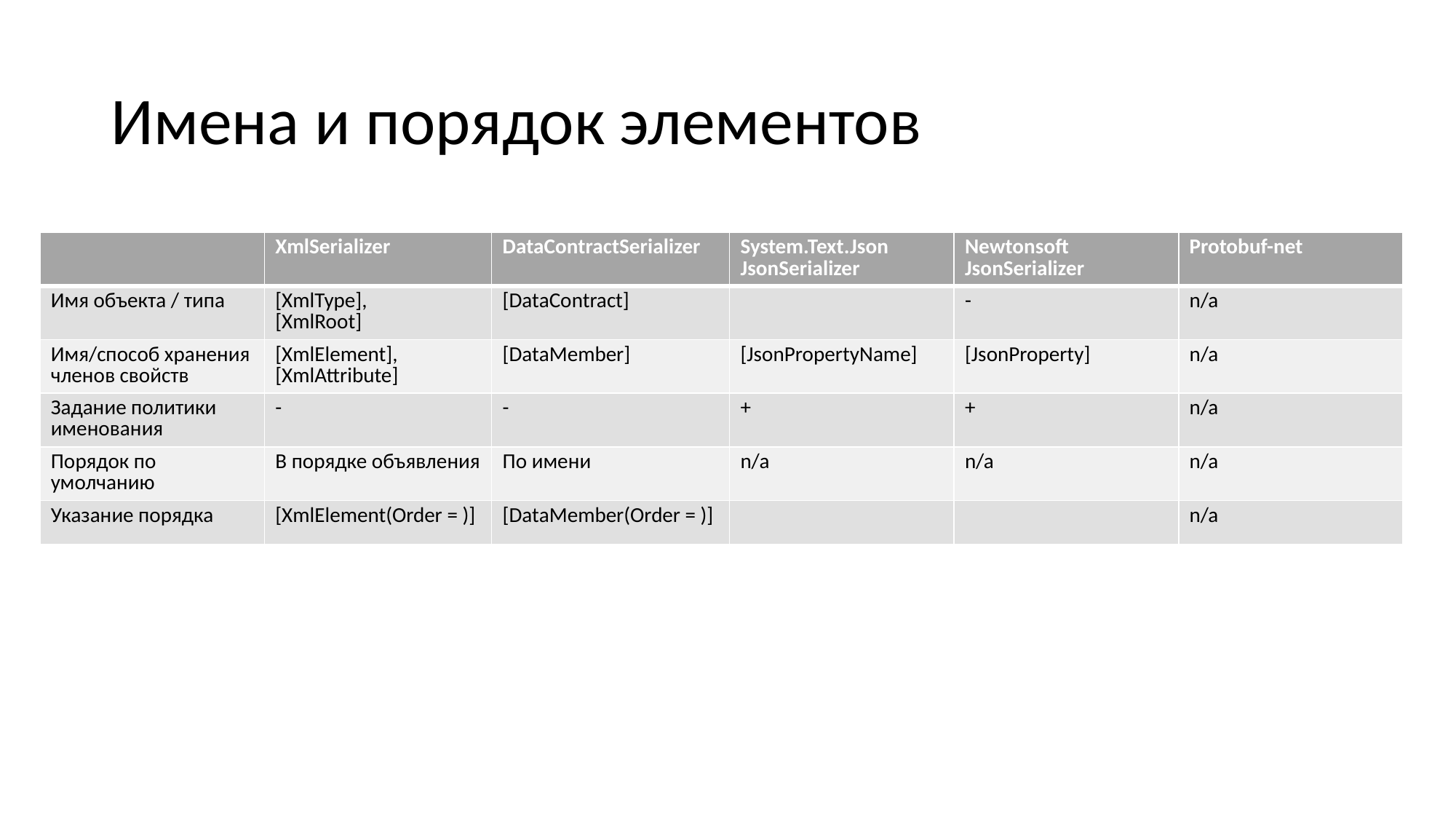

# Имена и порядок элементов
|  | XmlSerializer | DataContractSerializer | System.Text.Json JsonSerializer | Newtonsoft JsonSerializer | Protobuf-net |
| --- | --- | --- | --- | --- | --- |
| Имя объекта / типа | [XmlType], [XmlRoot] | [DataContract] |  | - | n/a |
| Имя/способ хранения членов свойств | [XmlElement], [XmlAttribute] | [DataMember] | [JsonPropertyName] | [JsonProperty] | n/a |
| Задание политики именования | - | - | + | + | n/a |
| Порядок по умолчанию | В порядке объявления | По имени | n/a | n/a | n/a |
| Указание порядка | [XmlElement(Order = )] | [DataMember(Order = )] |  |  | n/a |